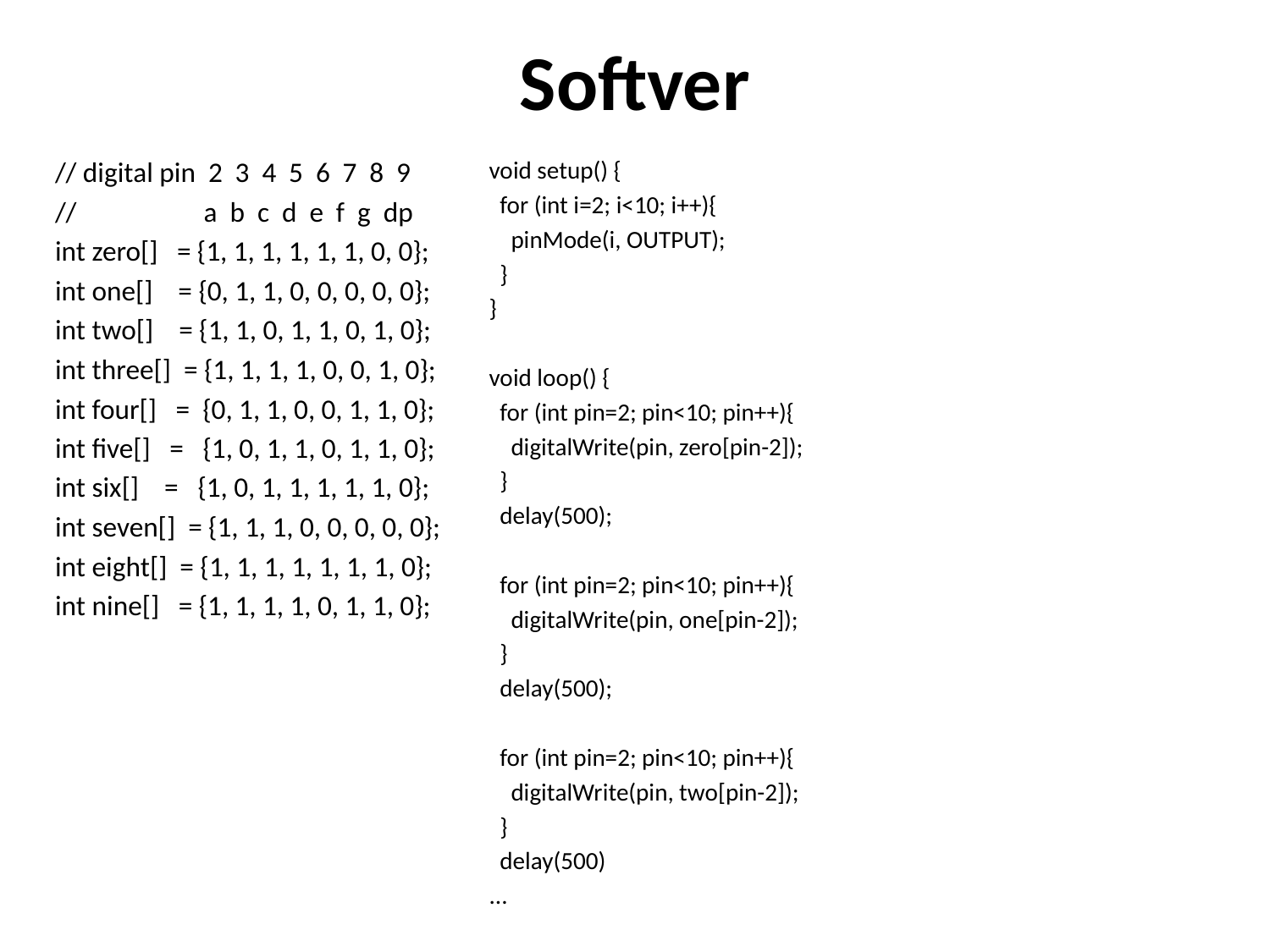

# Softver
// digital pin  2  3  4  5  6  7  8  9
//                    a  b  c  d  e  f  g  dp
int zero[]   = {1, 1, 1, 1, 1, 1, 0, 0};
int one[]    = {0, 1, 1, 0, 0, 0, 0, 0};
int two[]    = {1, 1, 0, 1, 1, 0, 1, 0};
int three[]  = {1, 1, 1, 1, 0, 0, 1, 0};
int four[]   =  {0, 1, 1, 0, 0, 1, 1, 0};
int five[]   =   {1, 0, 1, 1, 0, 1, 1, 0};
int six[]    =   {1, 0, 1, 1, 1, 1, 1, 0};
int seven[]  = {1, 1, 1, 0, 0, 0, 0, 0};
int eight[]  = {1, 1, 1, 1, 1, 1, 1, 0};
int nine[]   = {1, 1, 1, 1, 0, 1, 1, 0};
void setup() {
  for (int i=2; i<10; i++){
    pinMode(i, OUTPUT);
  }
}

void loop() {
  for (int pin=2; pin<10; pin++){
    digitalWrite(pin, zero[pin-2]);
  }
  delay(500);

  for (int pin=2; pin<10; pin++){
    digitalWrite(pin, one[pin-2]);
  }
  delay(500);

  for (int pin=2; pin<10; pin++){
    digitalWrite(pin, two[pin-2]);
  }
  delay(500)
...